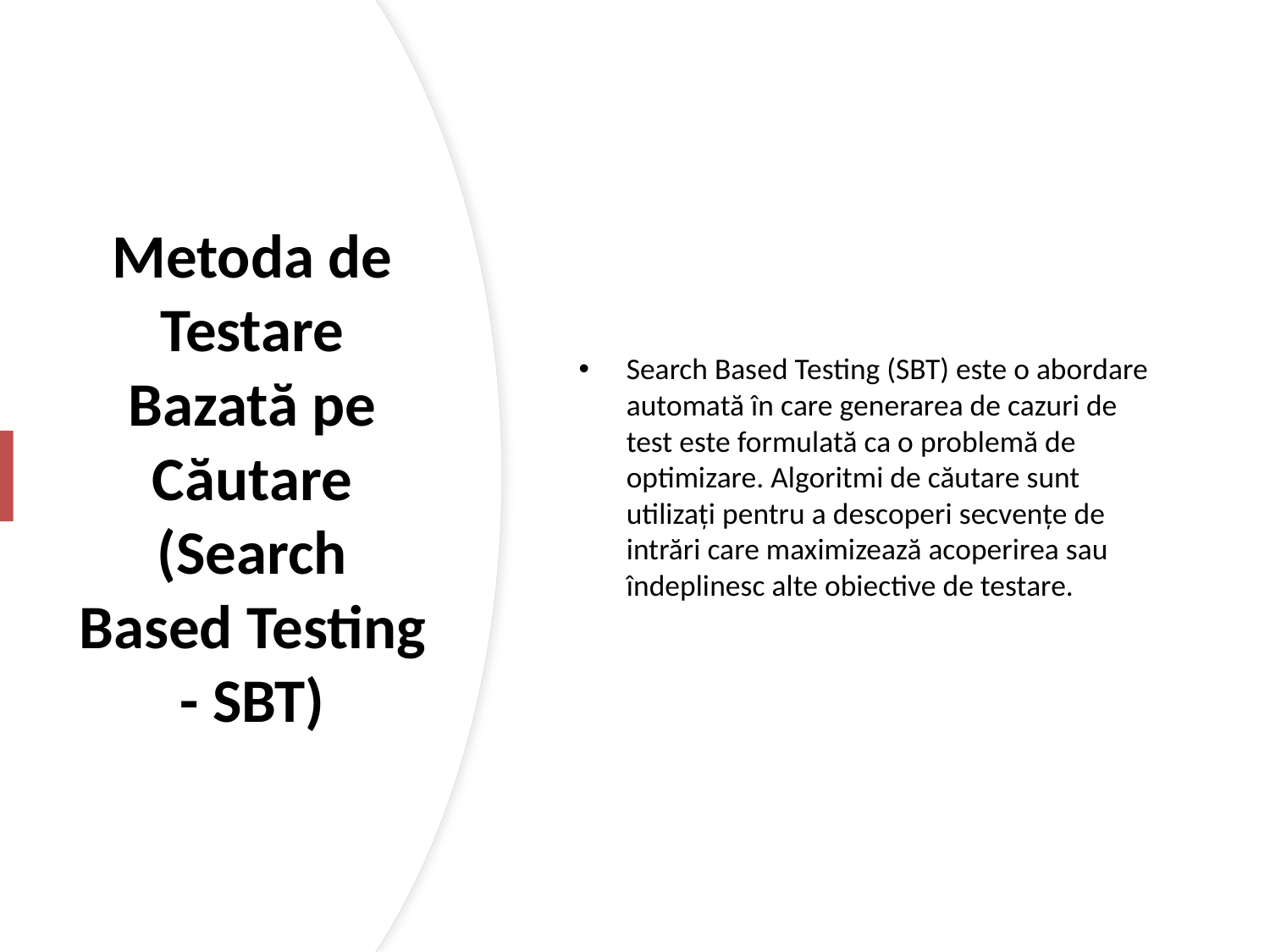

Search Based Testing (SBT) este o abordare automată în care generarea de cazuri de test este formulată ca o problemă de optimizare. Algoritmi de căutare sunt utilizați pentru a descoperi secvențe de intrări care maximizează acoperirea sau îndeplinesc alte obiective de testare.
# Metoda de Testare Bazată pe Căutare (Search Based Testing - SBT)